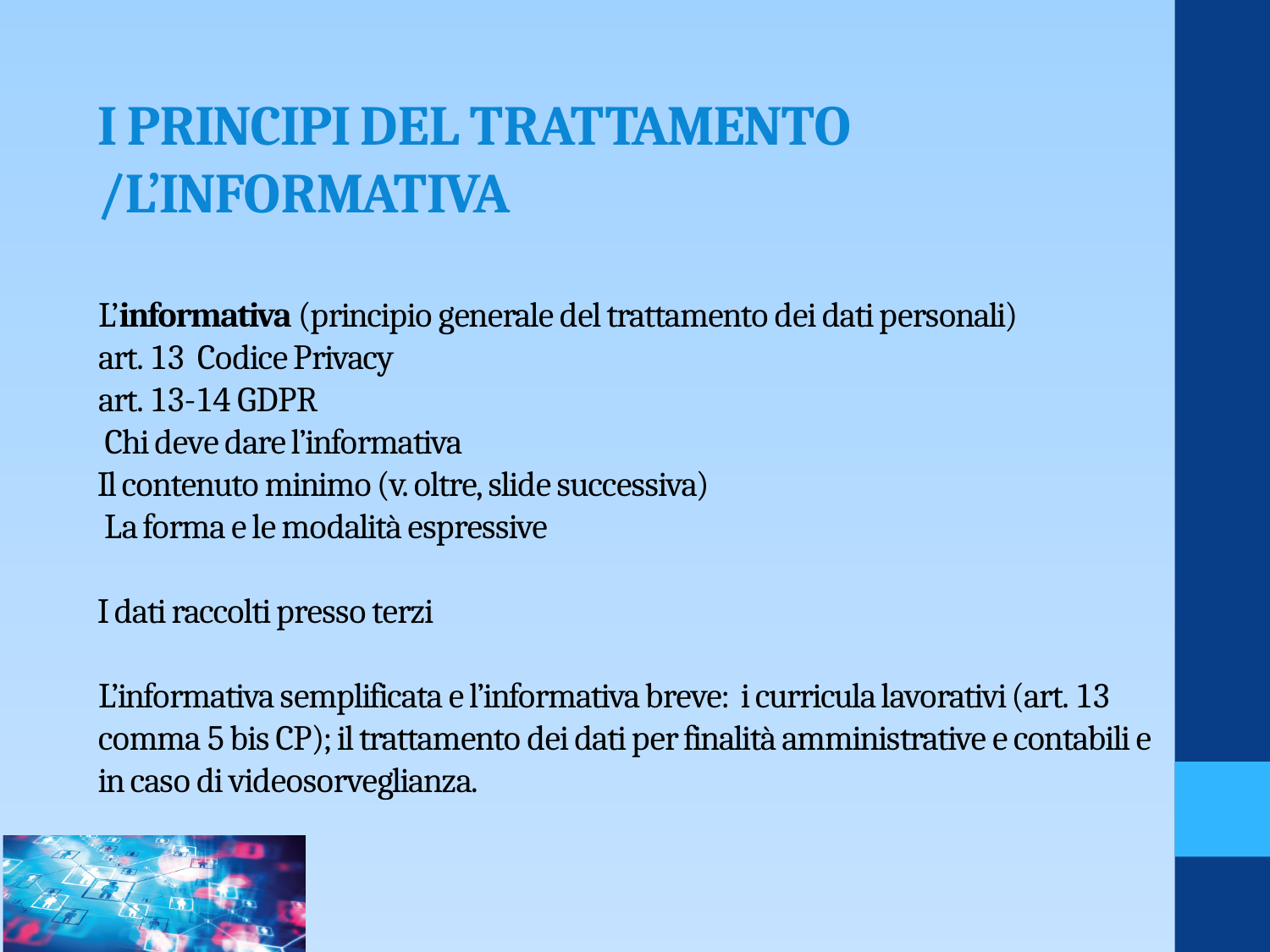

# I PRINCIPI DEL TRATTAMENTO /L’INFORMATIVA L’informativa (principio generale del trattamento dei dati personali) art. 13  Codice Privacy art. 13-14 GDPR  Chi deve dare l’informativa Il contenuto minimo (v. oltre, slide successiva)  La forma e le modalità espressive   I dati raccolti presso terzi   L’informativa semplificata e l’informativa breve:  i curricula lavorativi (art. 13 comma 5 bis CP); il trattamento dei dati per finalità amministrative e contabili e in caso di videosorveglianza.